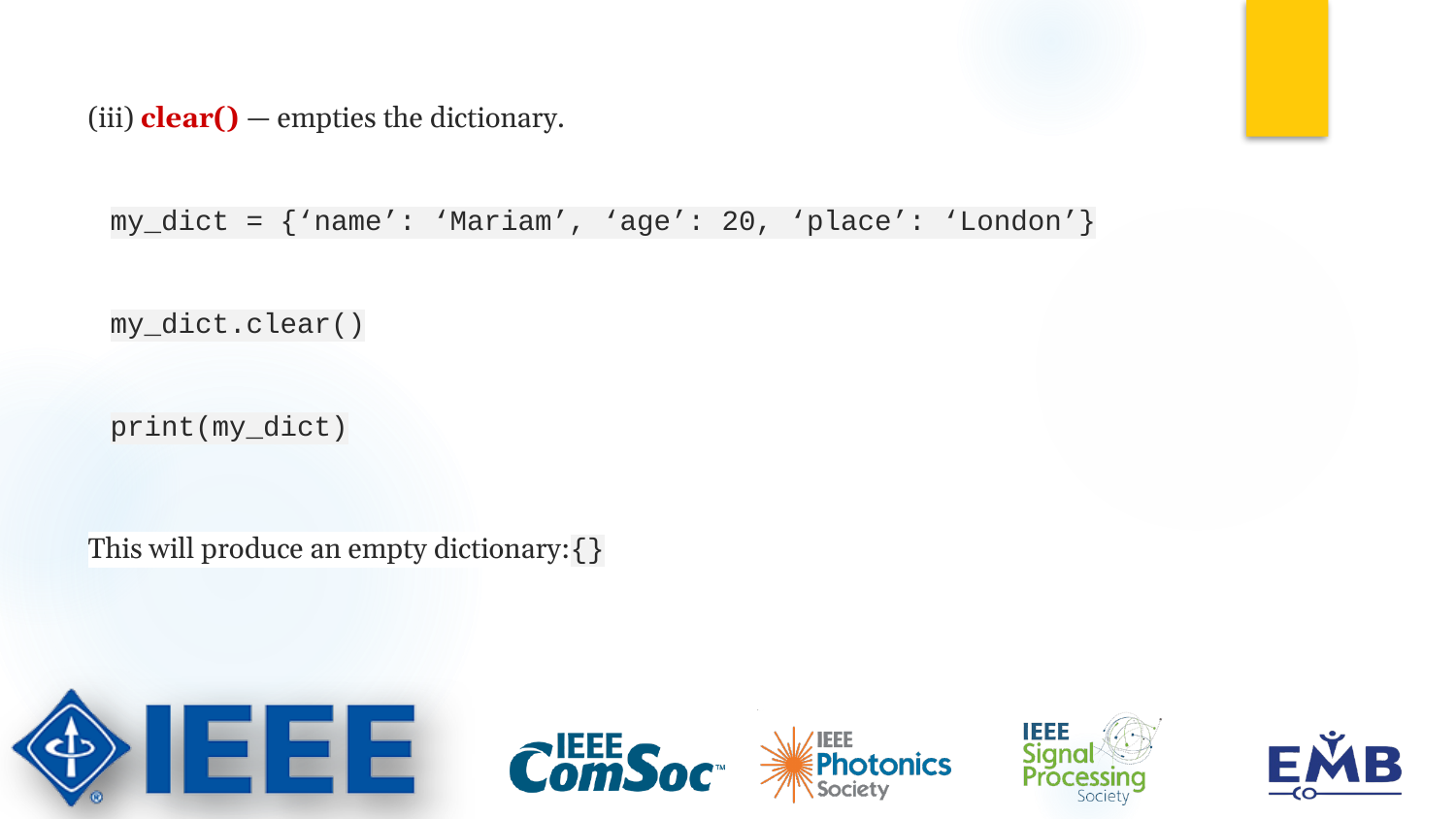

# (iii) clear() — empties the dictionary.
my_dict = {‘name’: ‘Mariam’, ‘age’: 20, ‘place’: ‘London’}
my_dict.clear()
print(my_dict)
This will produce an empty dictionary:{}